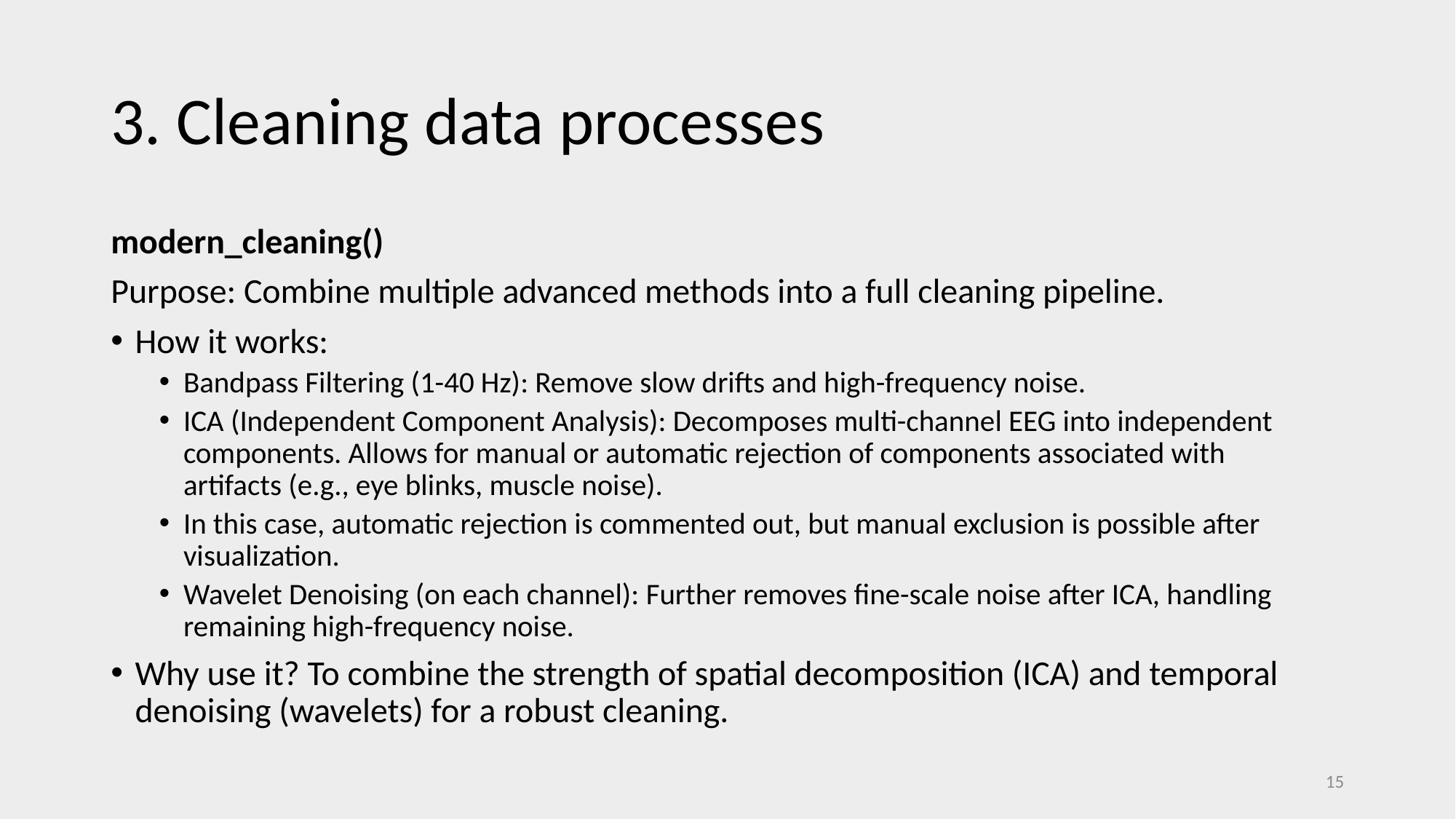

# 3. Cleaning data processes
modern_cleaning()
Purpose: Combine multiple advanced methods into a full cleaning pipeline.
How it works:
Bandpass Filtering (1-40 Hz): Remove slow drifts and high-frequency noise.
ICA (Independent Component Analysis): Decomposes multi-channel EEG into independent components. Allows for manual or automatic rejection of components associated with artifacts (e.g., eye blinks, muscle noise).
In this case, automatic rejection is commented out, but manual exclusion is possible after visualization.
Wavelet Denoising (on each channel): Further removes fine-scale noise after ICA, handling remaining high-frequency noise.
Why use it? To combine the strength of spatial decomposition (ICA) and temporal denoising (wavelets) for a robust cleaning.
15